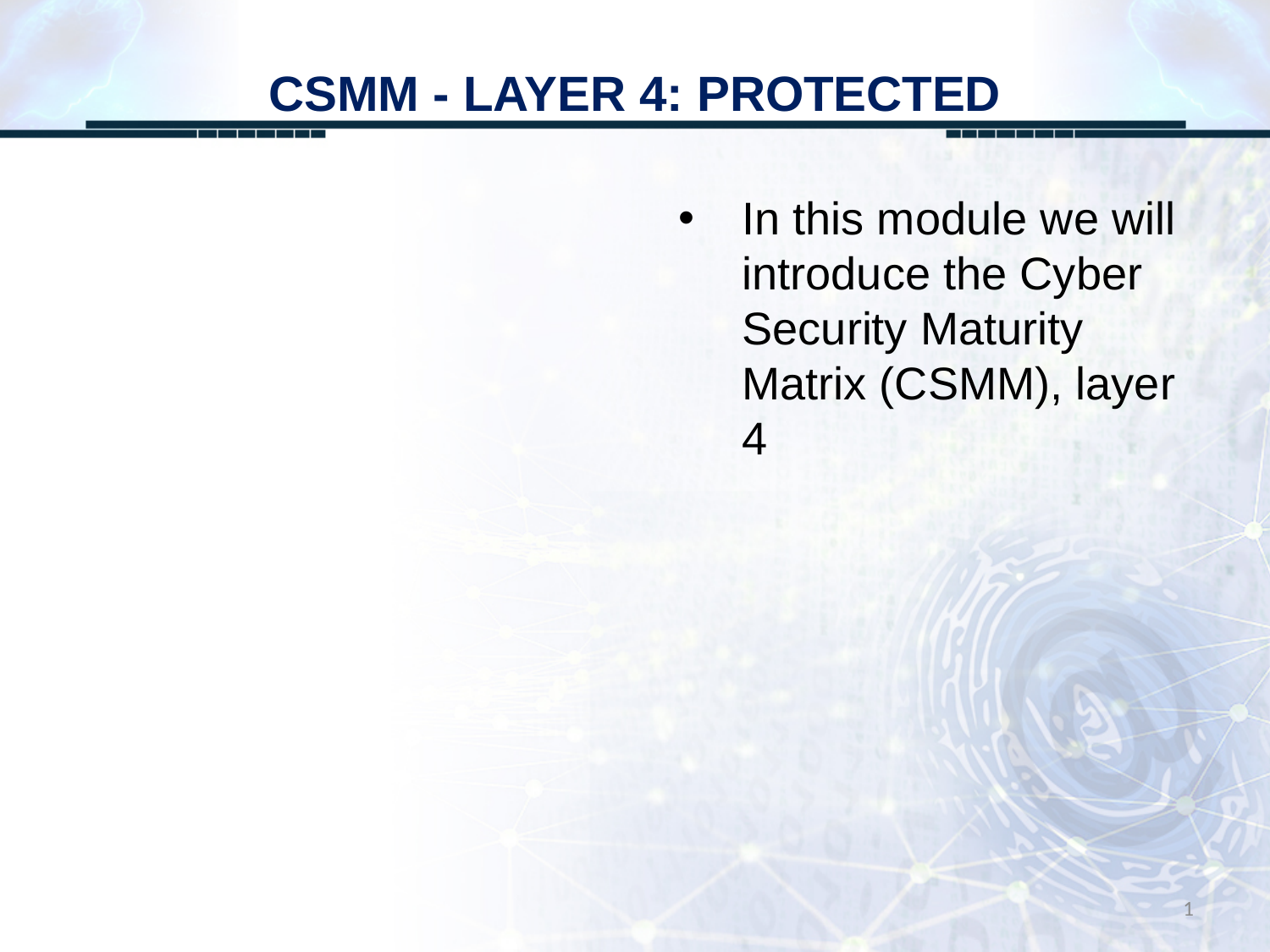

# CSMM - LAYER 4: PROTECTED
In this module we will introduce the Cyber Security Maturity Matrix (CSMM), layer 4
1